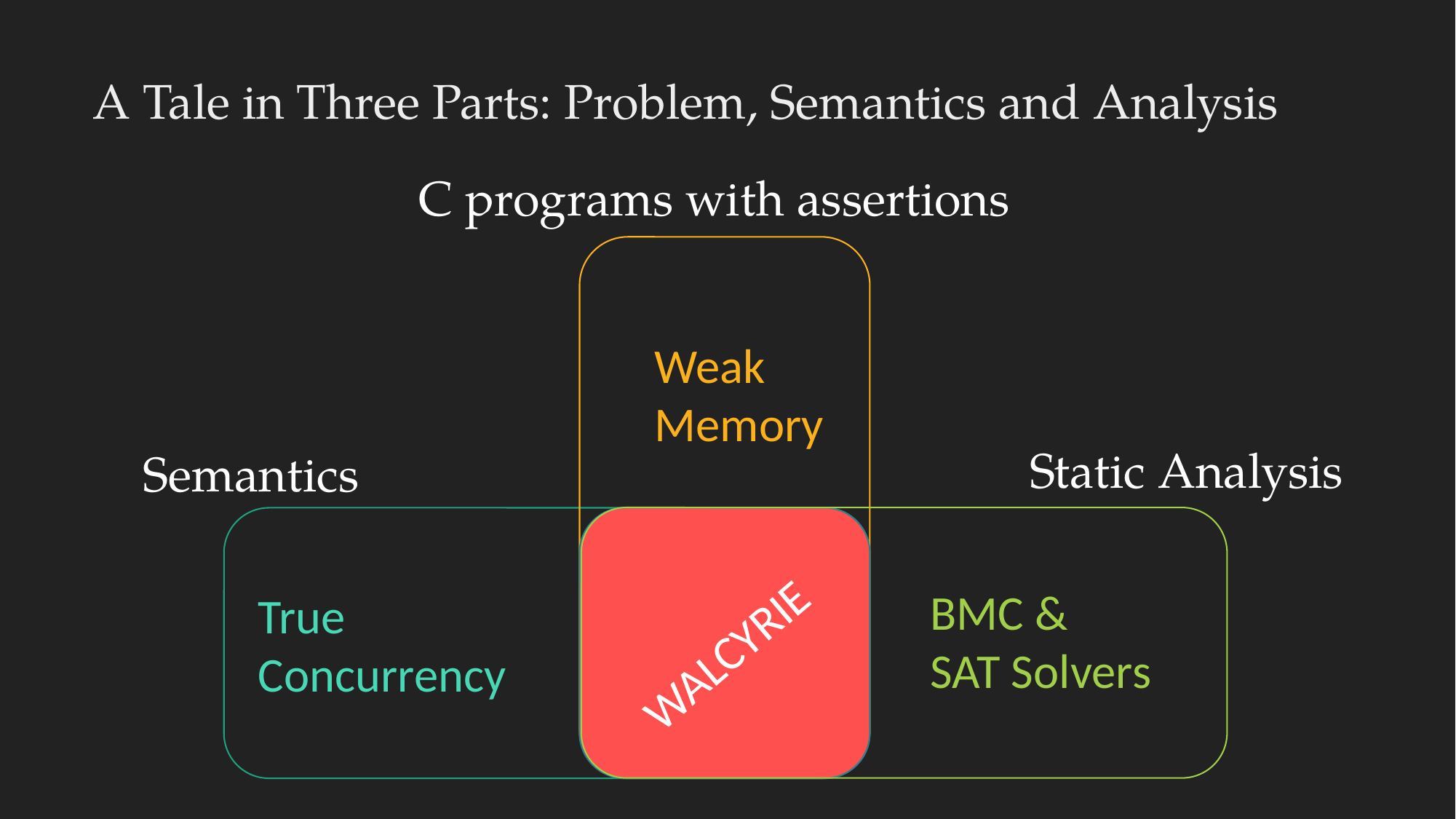

A Tale in Three Parts: Problem, Semantics and Analysis
C programs with assertions
Weak
Memory

Static Analysis
Semantics

BMC &
SAT Solvers

True Concurrency

WALCYRIE